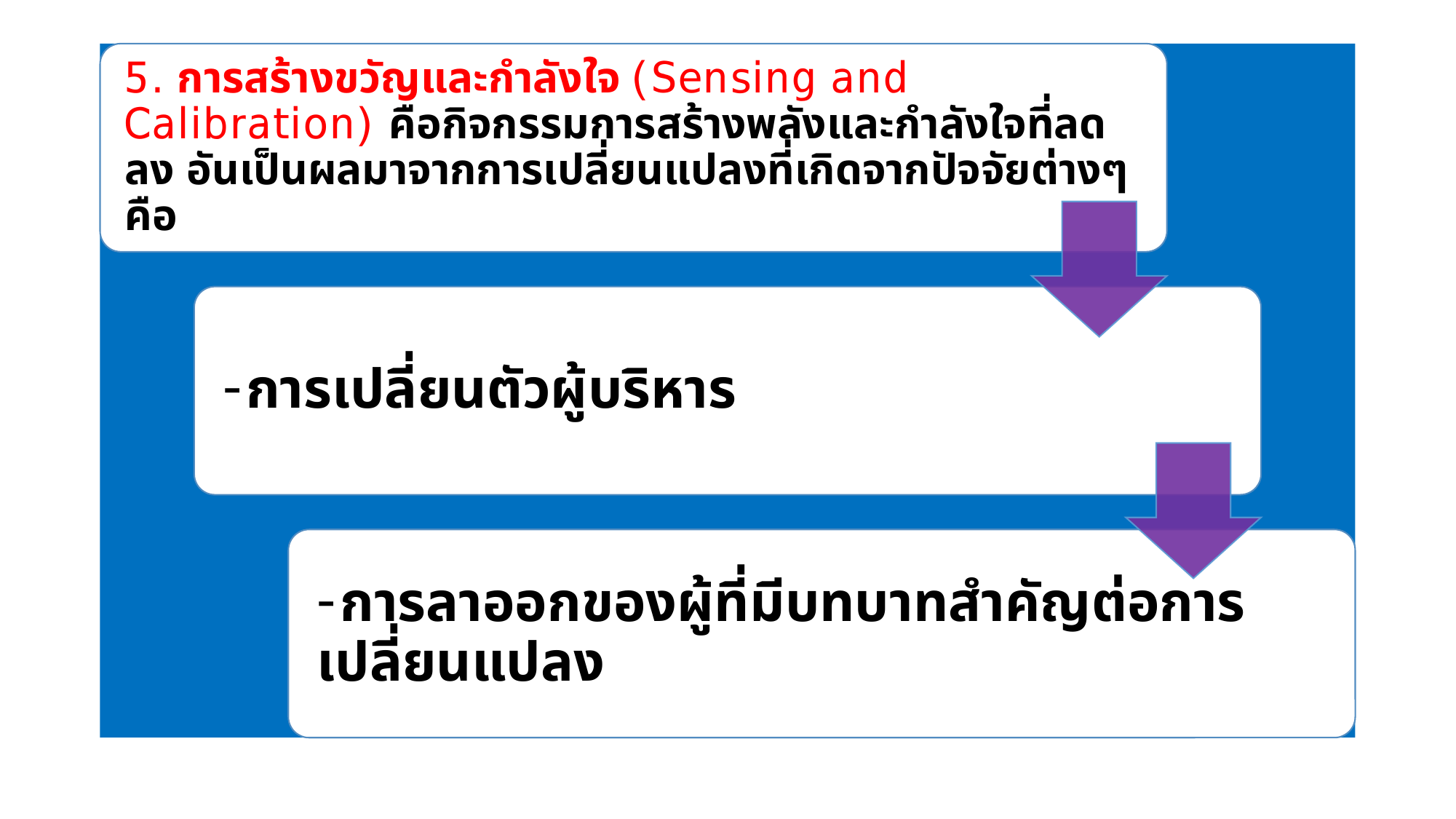

#
5. การสร้างขวัญและกำลังใจ (Sensing and Calibration) คือกิจกรรมการสร้างพลังและกำลังใจที่ลดลง อันเป็นผลมาจากการเปลี่ยนแปลงที่เกิดจากปัจจัยต่างๆ คือ
-การเปลี่ยนตัวผู้บริหาร
-การลาออกของผู้ที่มีบทบาทสำคัญต่อการเปลี่ยนแปลง